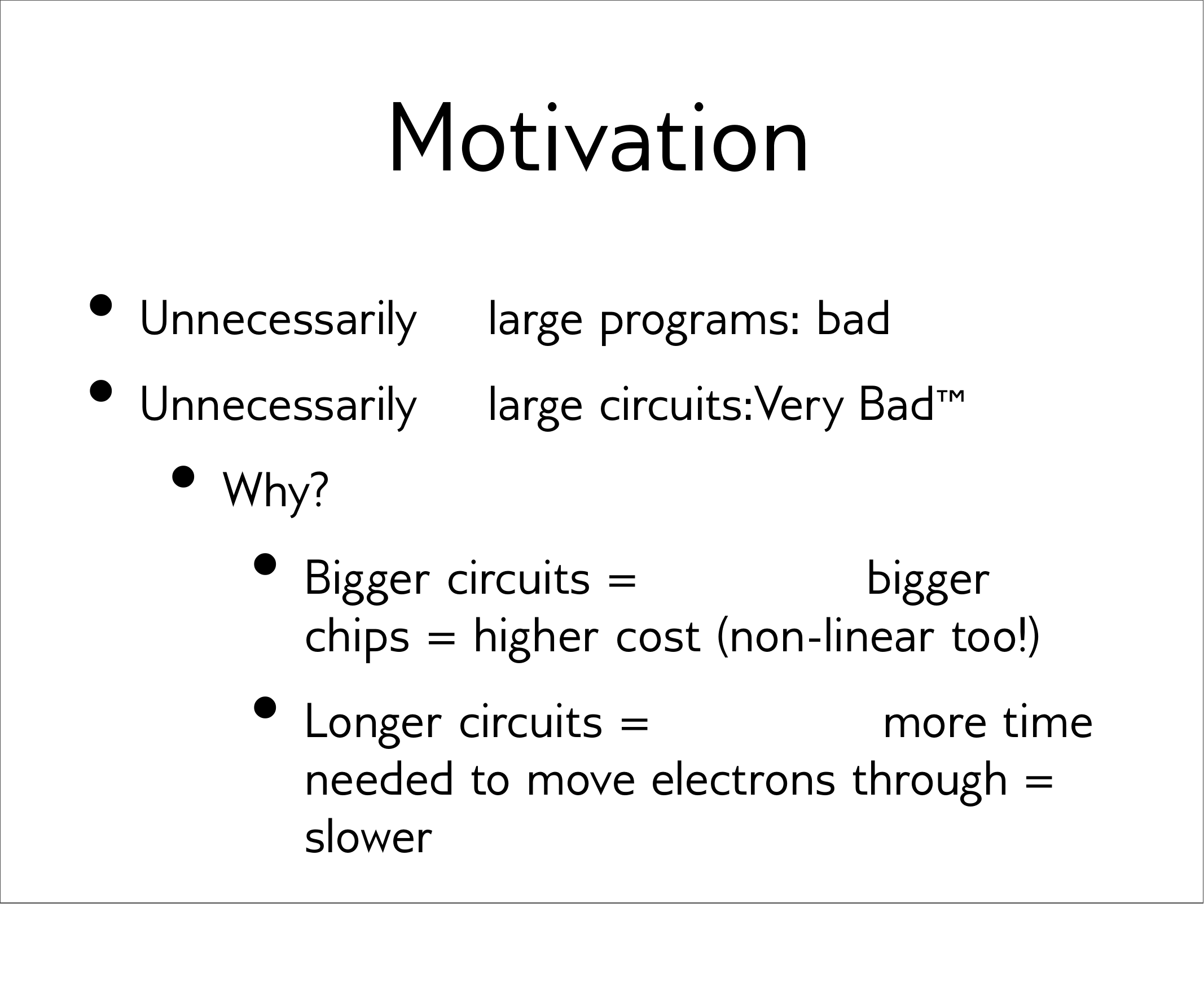

# Motivation
Unnecessarily	large programs: bad
Unnecessarily	large circuits:Very	Bad™
Why?
Bigger circuits =	bigger chips = higher cost (non-linear too!)
Longer circuits =	more time needed to move electrons through =	slower